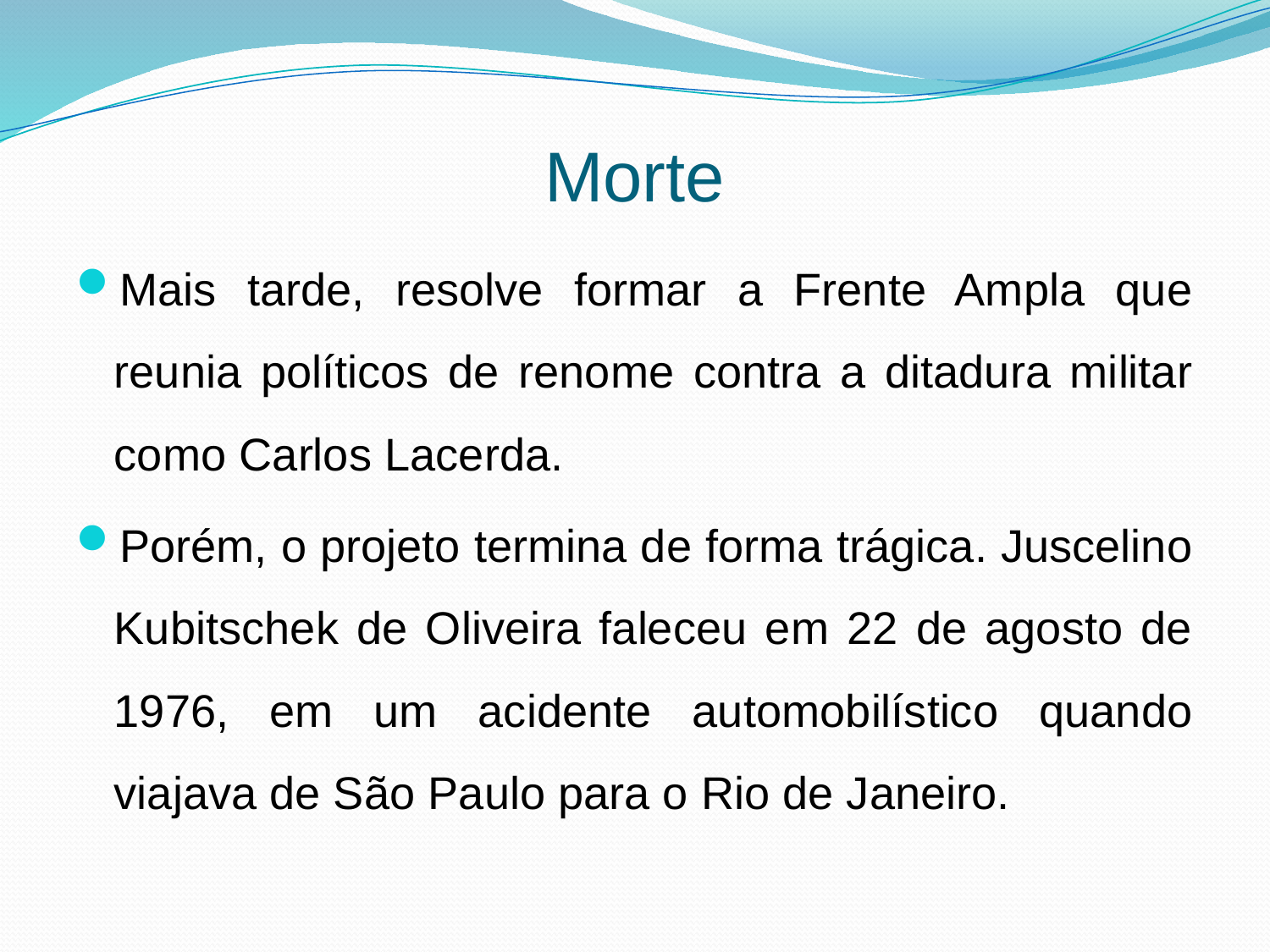

# Morte
Mais tarde, resolve formar a Frente Ampla que reunia políticos de renome contra a ditadura militar como Carlos Lacerda.
Porém, o projeto termina de forma trágica. Juscelino Kubitschek de Oliveira faleceu em 22 de agosto de 1976, em um acidente automobilístico quando viajava de São Paulo para o Rio de Janeiro.